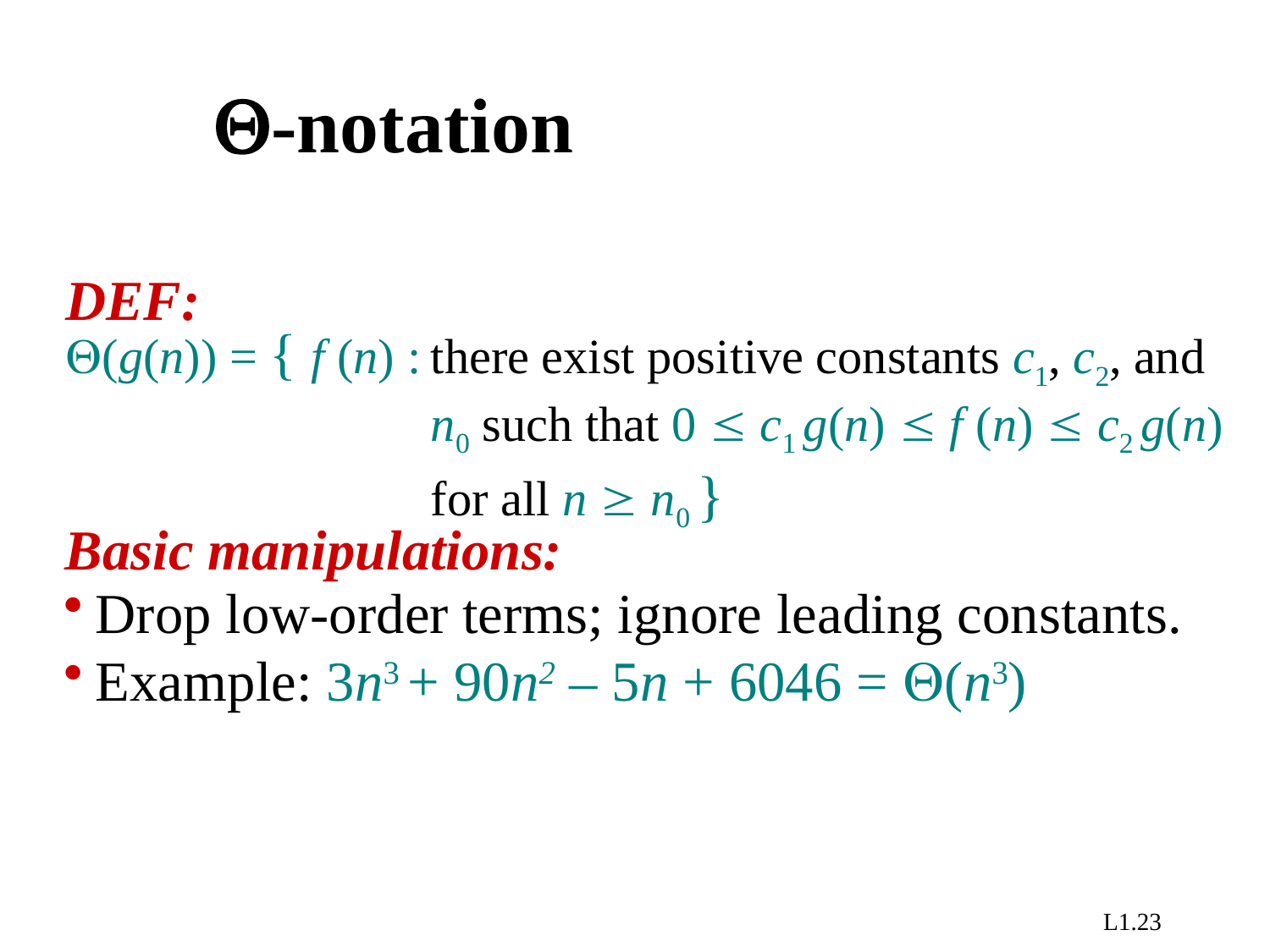

# Θ-notation
DEF:
Θ(g(n)) = { f (n) :	there exist positive constants c1, c2, and n0 such that 0 ≤ c1 g(n) ≤ f (n) ≤ c2 g(n) for all n ≥ n0 }
Basic manipulations:
Drop low-order terms; ignore leading constants.
Example: 3n3 + 90n2 – 5n + 6046 = Θ(n3)
L1.23